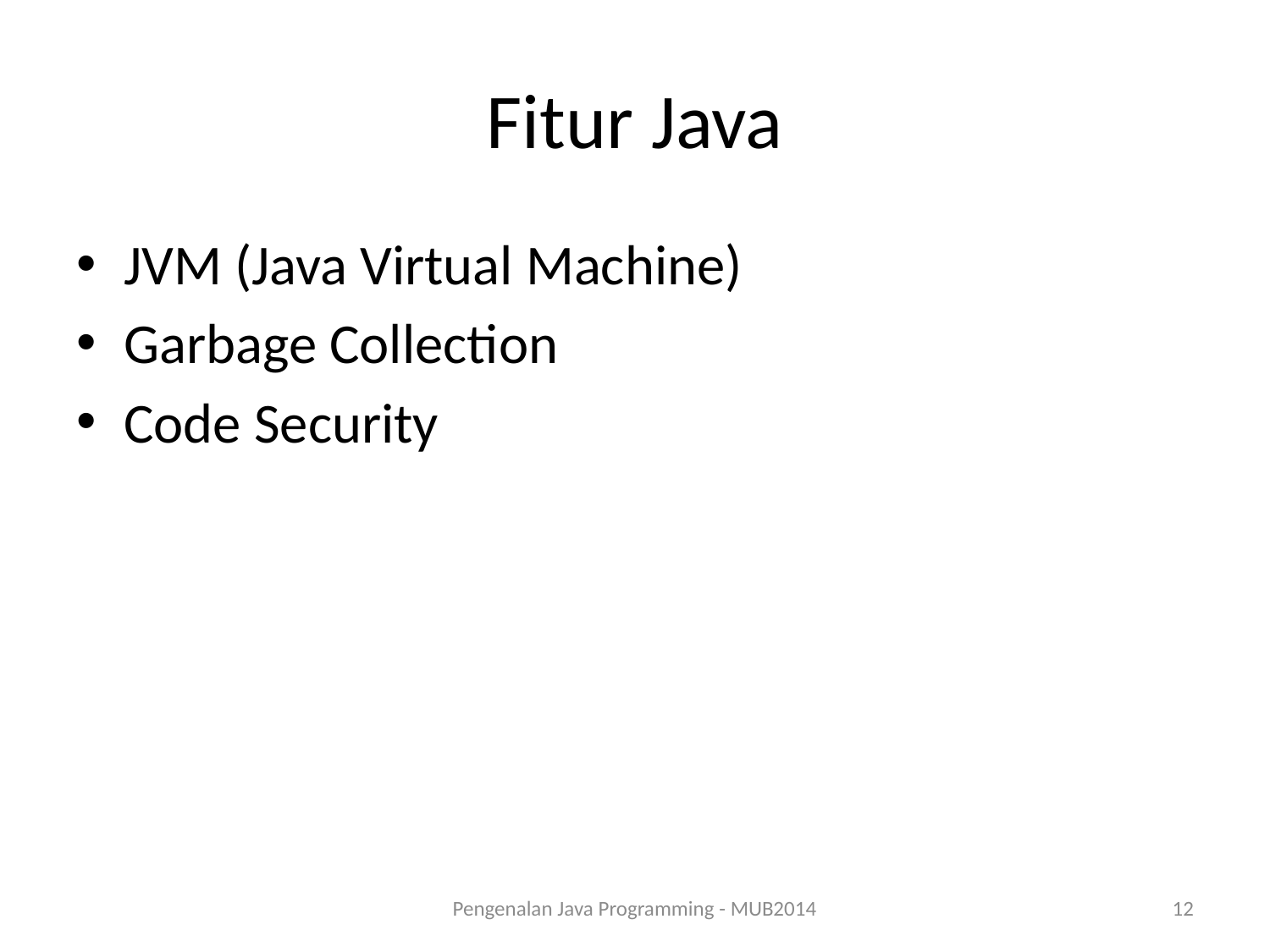

# Fitur Java
JVM (Java Virtual Machine)
Garbage Collection
Code Security
Pengenalan Java Programming - MUB2014
12